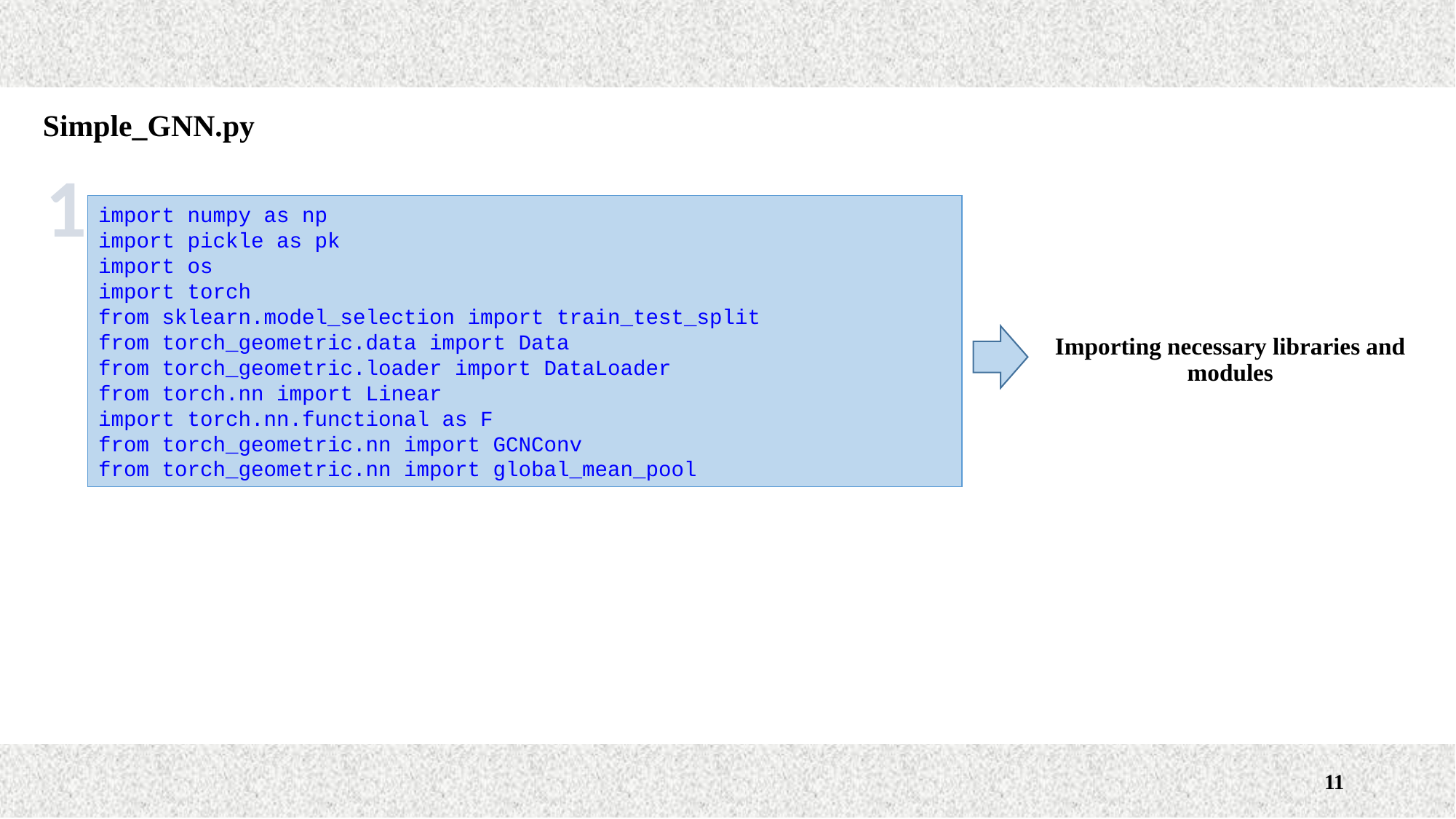

Simple_GNN.py
1
import numpy as np
import pickle as pk
import os
import torch
from sklearn.model_selection import train_test_split
from torch_geometric.data import Data
from torch_geometric.loader import DataLoader
from torch.nn import Linear
import torch.nn.functional as F
from torch_geometric.nn import GCNConv
from torch_geometric.nn import global_mean_pool

Importing necessary libraries and modules

11